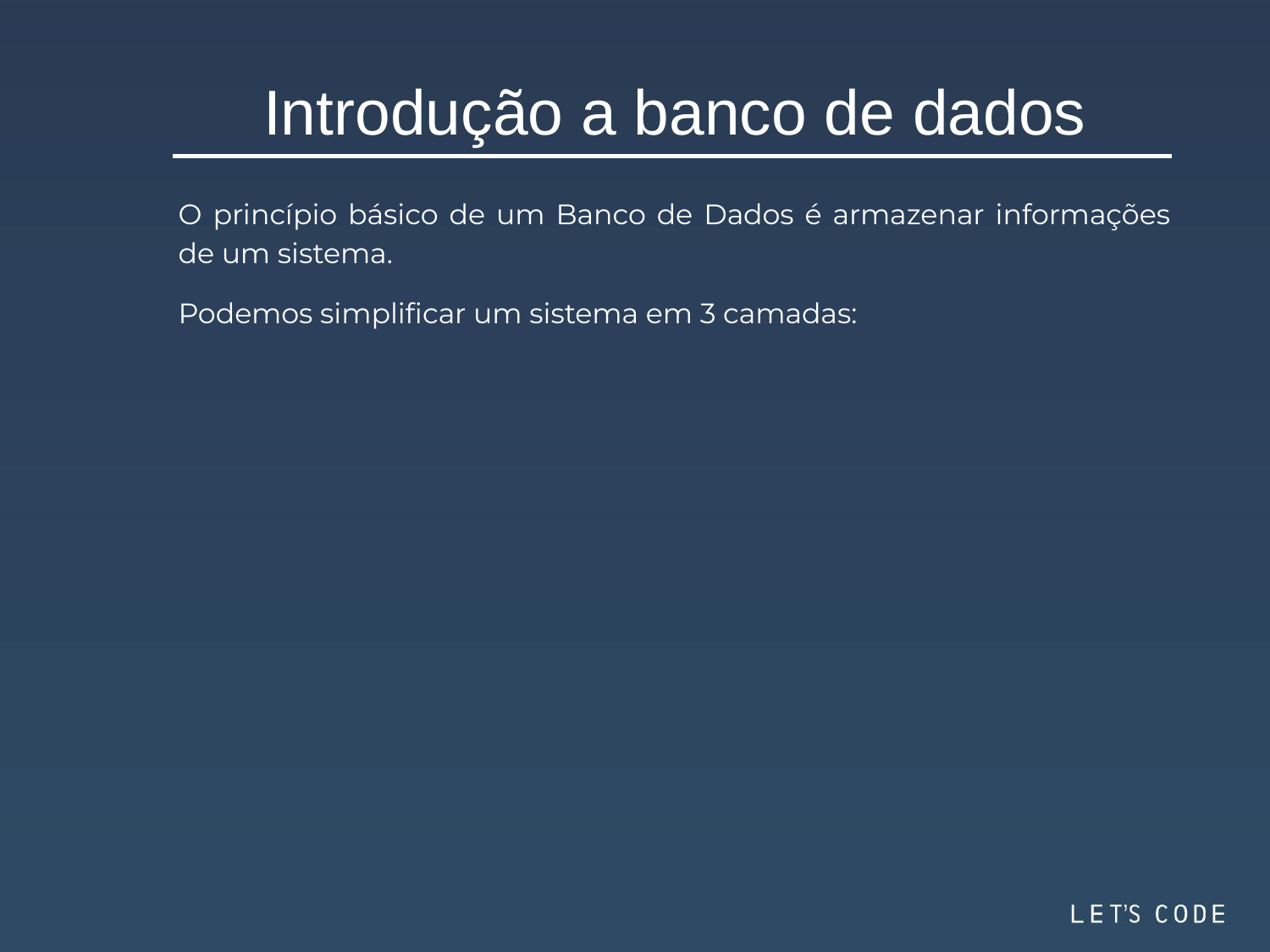

Introdução a banco de dados
O princípio básico de um Banco de Dados é armazenar informações de um sistema.
Podemos simplificar um sistema em 3 camadas: